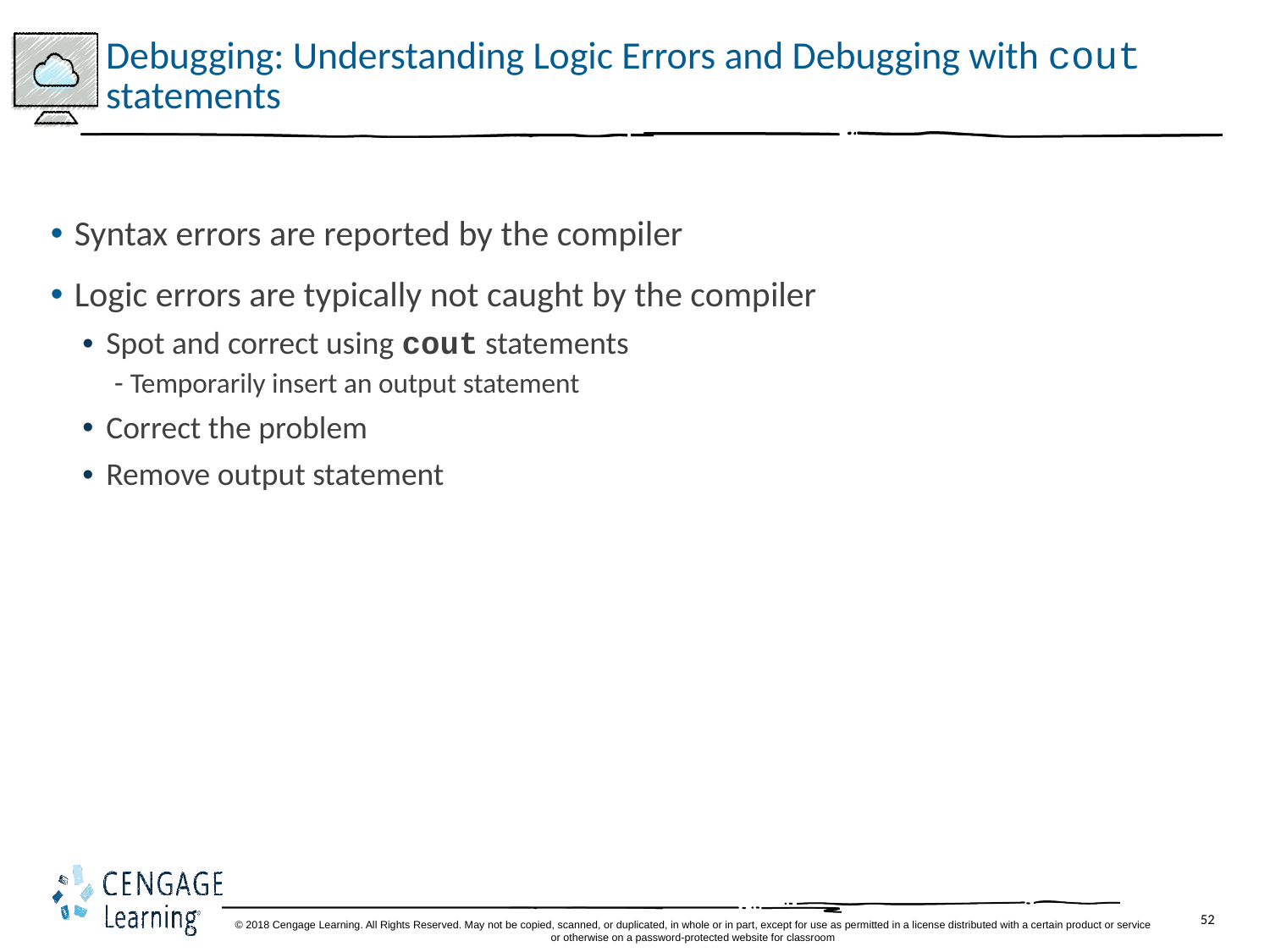

# Debugging: Understanding Logic Errors and Debugging with cout statements
Syntax errors are reported by the compiler
Logic errors are typically not caught by the compiler
Spot and correct using cout statements
Temporarily insert an output statement
Correct the problem
Remove output statement